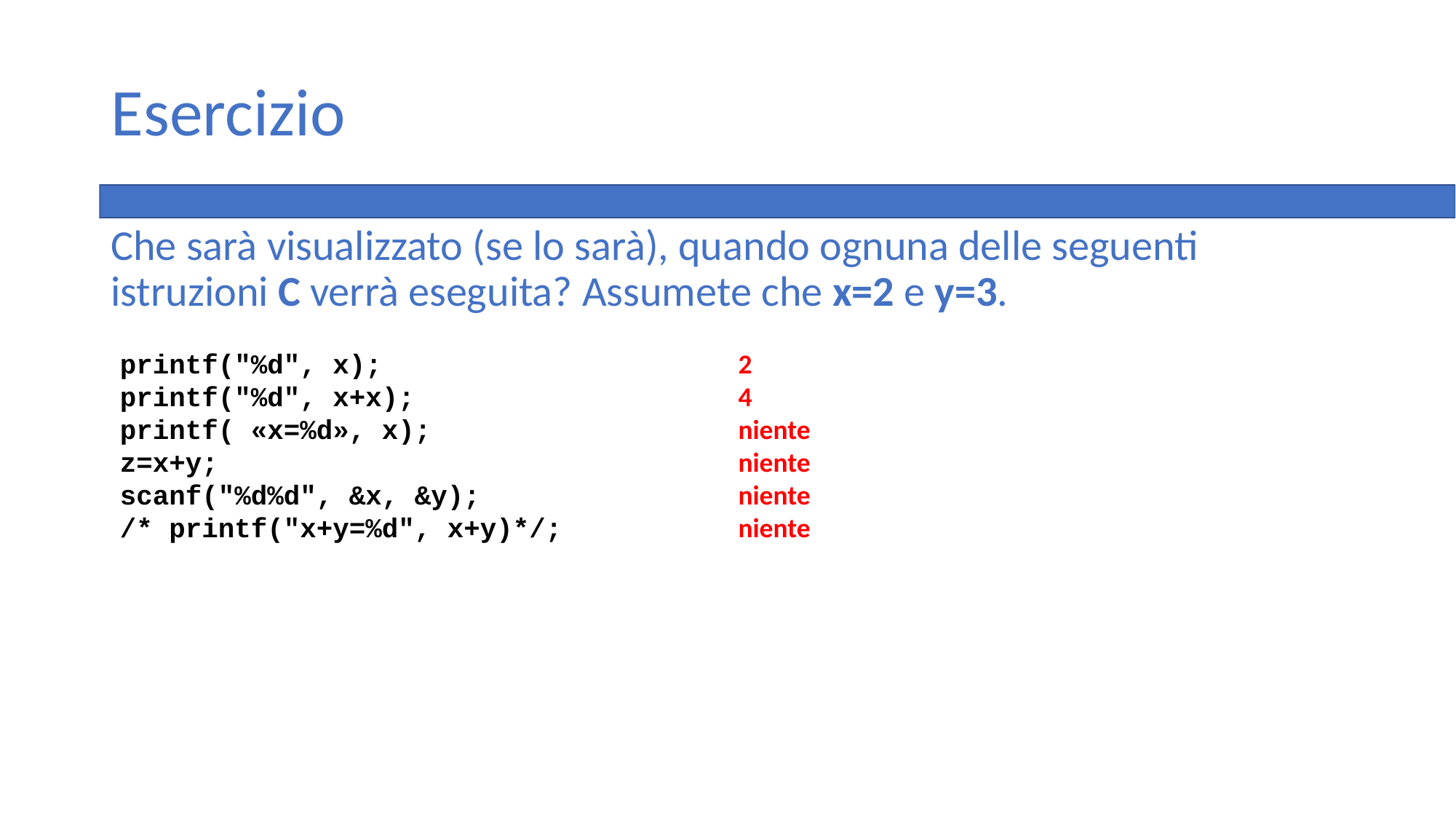

# Esercizio
Che sarà visualizzato (se lo sarà), quando ognuna delle seguenti istruzioni C verrà eseguita? Assumete che x=2 e y=3.
printf("%d", x);
printf("%d", x+x);
printf( «x=%d», x);
z=x+y;
scanf("%d%d", &x, &y);
/* printf("x+y=%d", x+y)*/;
2
4
niente
niente
niente
niente